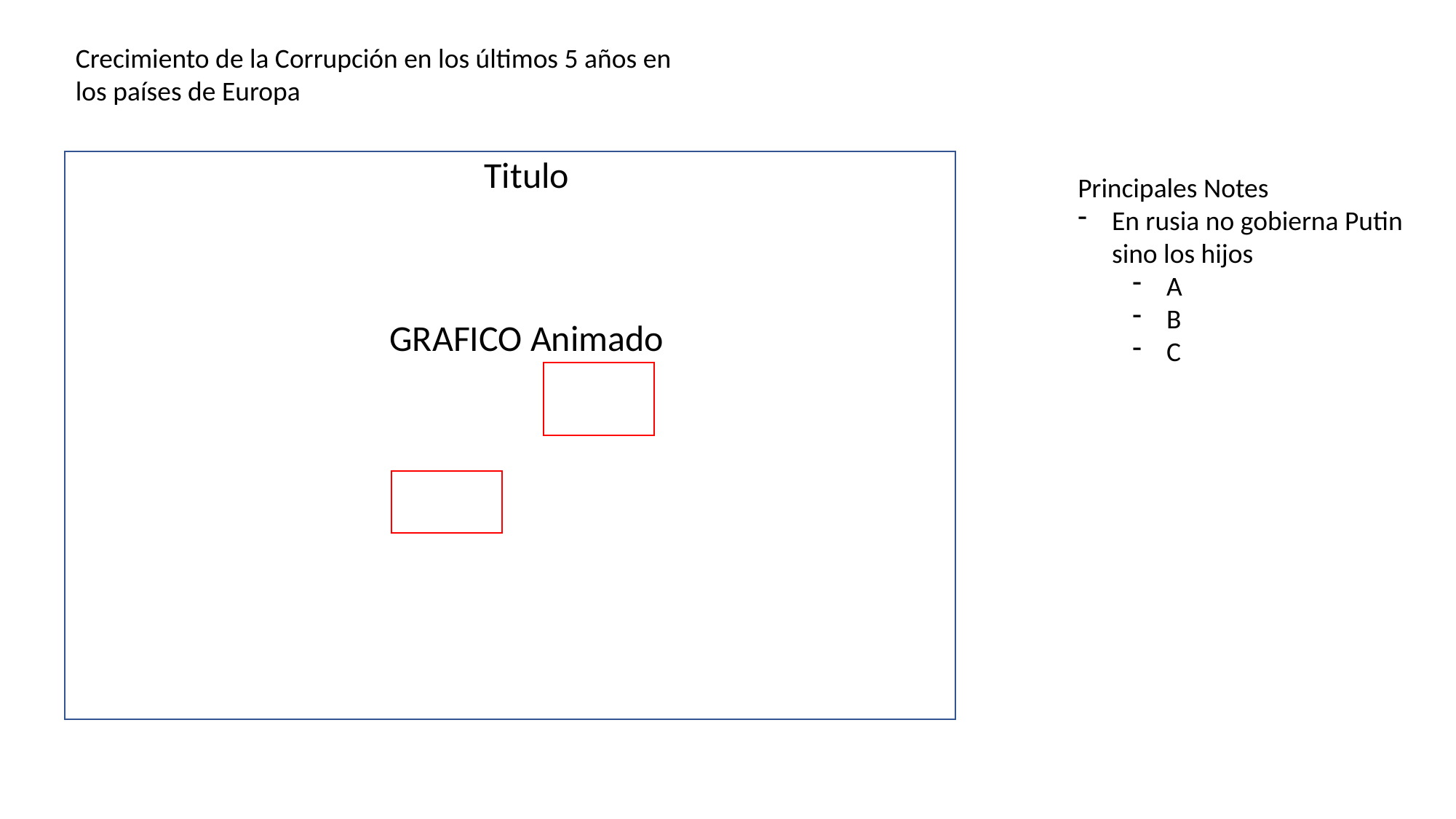

Crecimiento de la Corrupción en los últimos 5 años en los países de Europa

Titulo

GRAFICO Animado
Principales Notes
En rusia no gobierna Putin sino los hijos
A
B
C